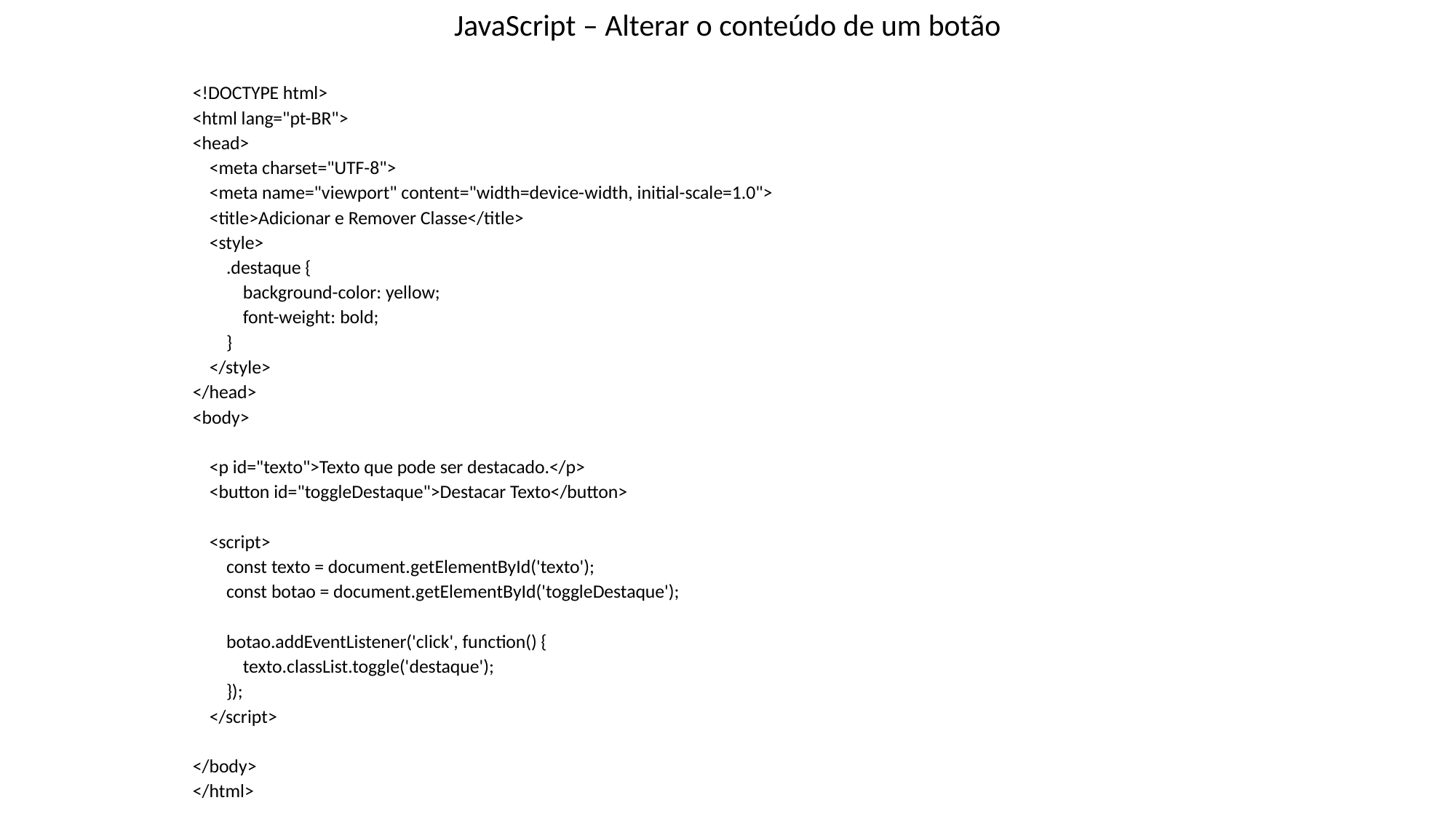

# JavaScript – Alterar o conteúdo de um botão
<!DOCTYPE html>
<html lang="pt-BR">
<head>
    <meta charset="UTF-8">
    <meta name="viewport" content="width=device-width, initial-scale=1.0">
    <title>Adicionar e Remover Classe</title>
    <style>
        .destaque {
            background-color: yellow;
            font-weight: bold;
        }
    </style>
</head>
<body>

    <p id="texto">Texto que pode ser destacado.</p>
    <button id="toggleDestaque">Destacar Texto</button>

    <script>
        const texto = document.getElementById('texto');
        const botao = document.getElementById('toggleDestaque');

        botao.addEventListener('click', function() {
            texto.classList.toggle('destaque');
        });
    </script>

</body>
</html>